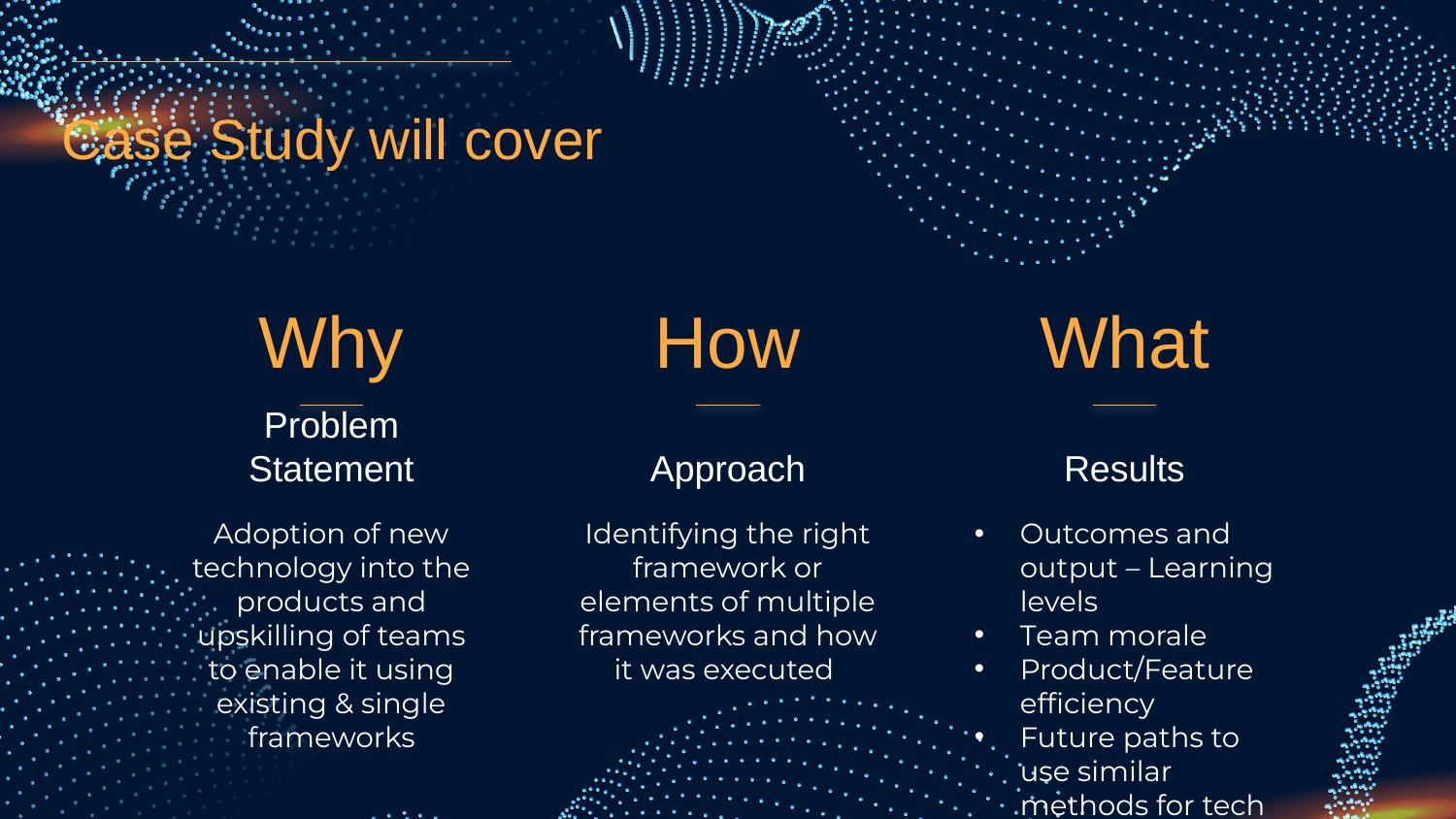

Case Study will cover
Why
How
What
Problem Statement
# Approach
Results
Adoption of new technology into the products and upskilling of teams to enable it using existing & single frameworks
Identifying the right framework or elements of multiple frameworks and how it was executed
Outcomes and output – Learning levels
Team morale
Product/Feature efficiency
Future paths to use similar methods for tech adoption